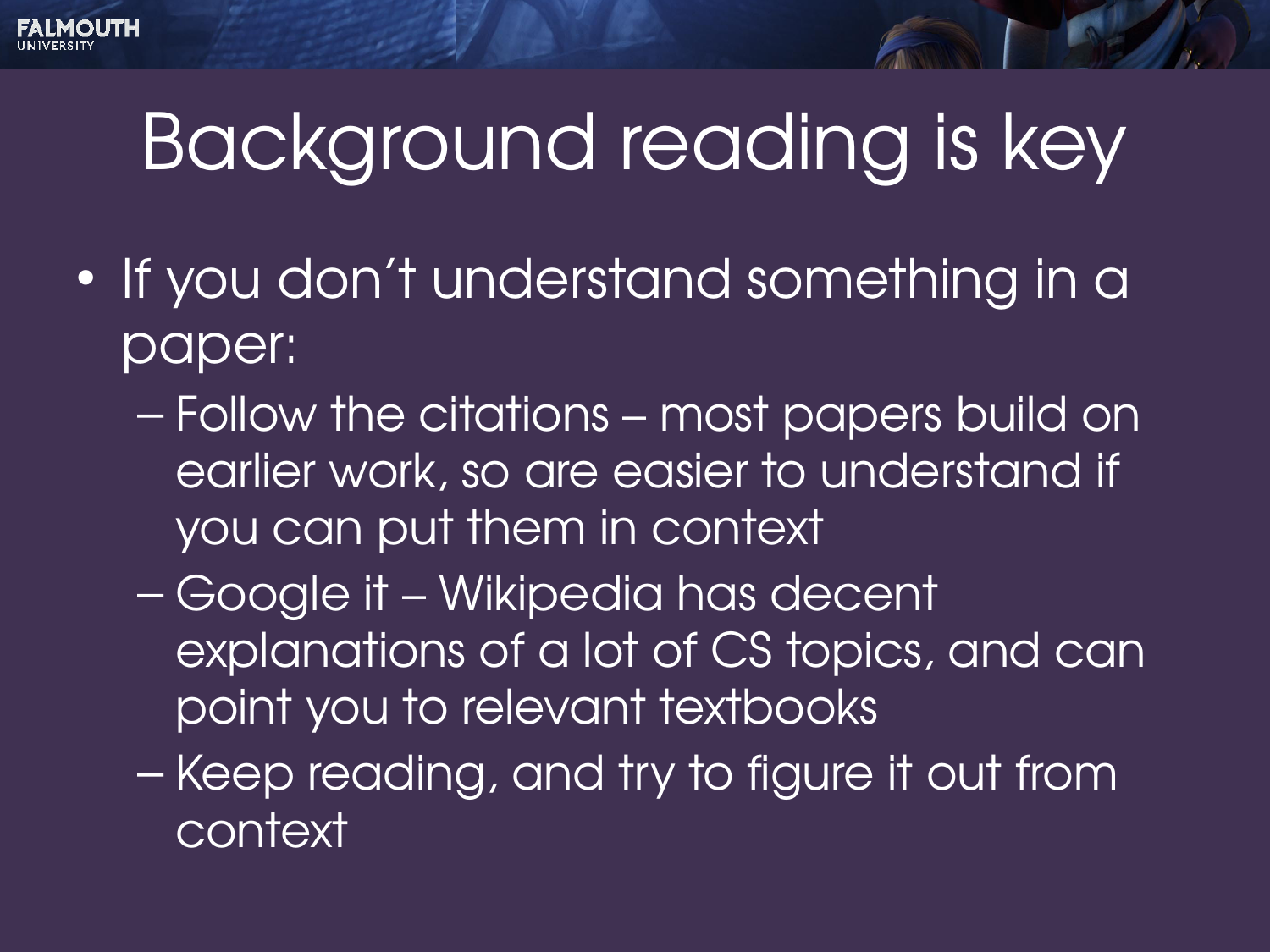

# Background reading is key
If you don’t understand something in a paper:
Follow the citations – most papers build on earlier work, so are easier to understand if you can put them in context
Google it – Wikipedia has decent explanations of a lot of CS topics, and can point you to relevant textbooks
Keep reading, and try to figure it out from context